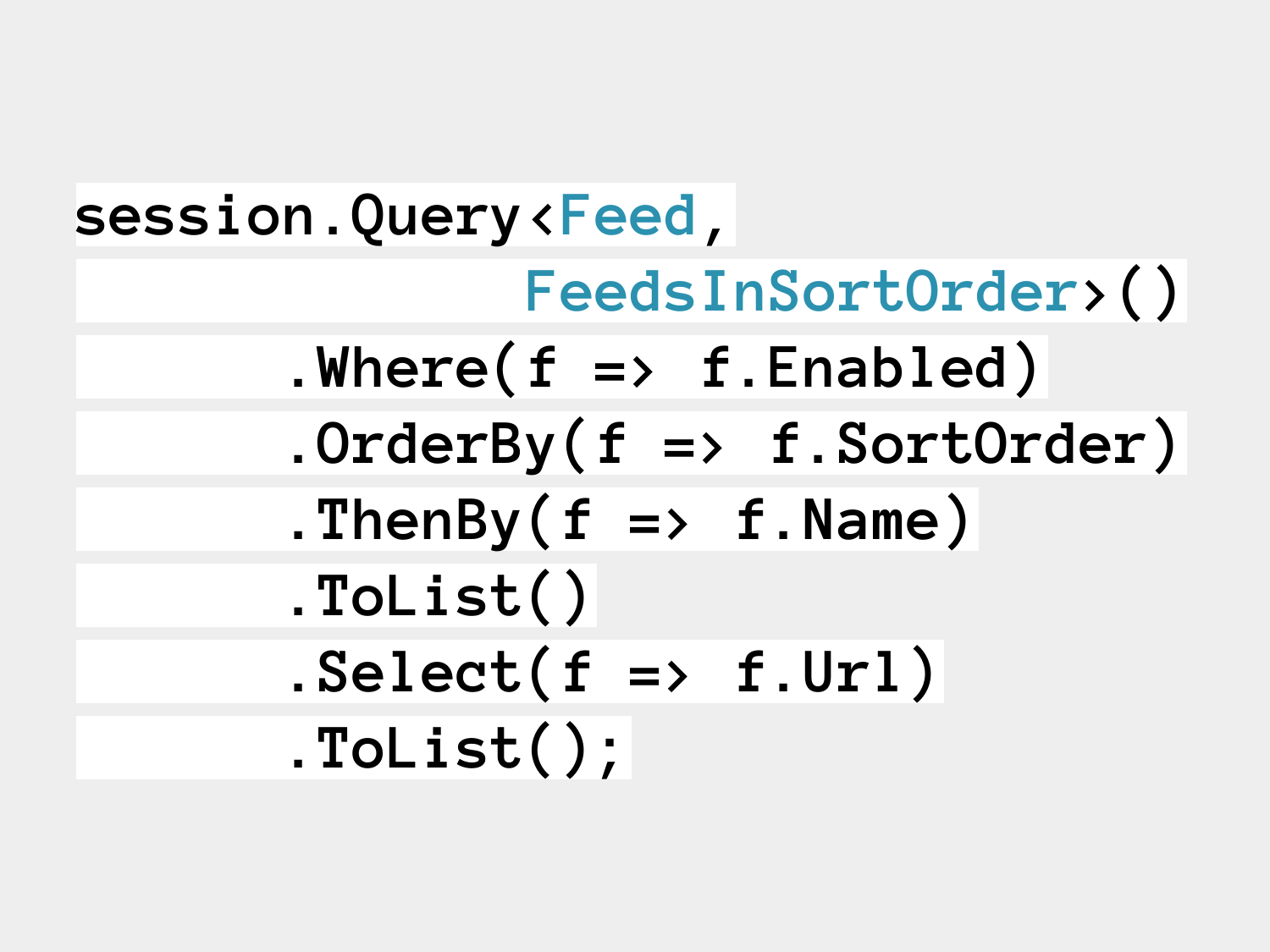

# session.Query<Feed, FeedsInSortOrder>() .Where(f => f.Enabled) .OrderBy(f => f.SortOrder) .ThenBy(f => f.Name) .ToList() .Select(f => f.Url) .ToList();